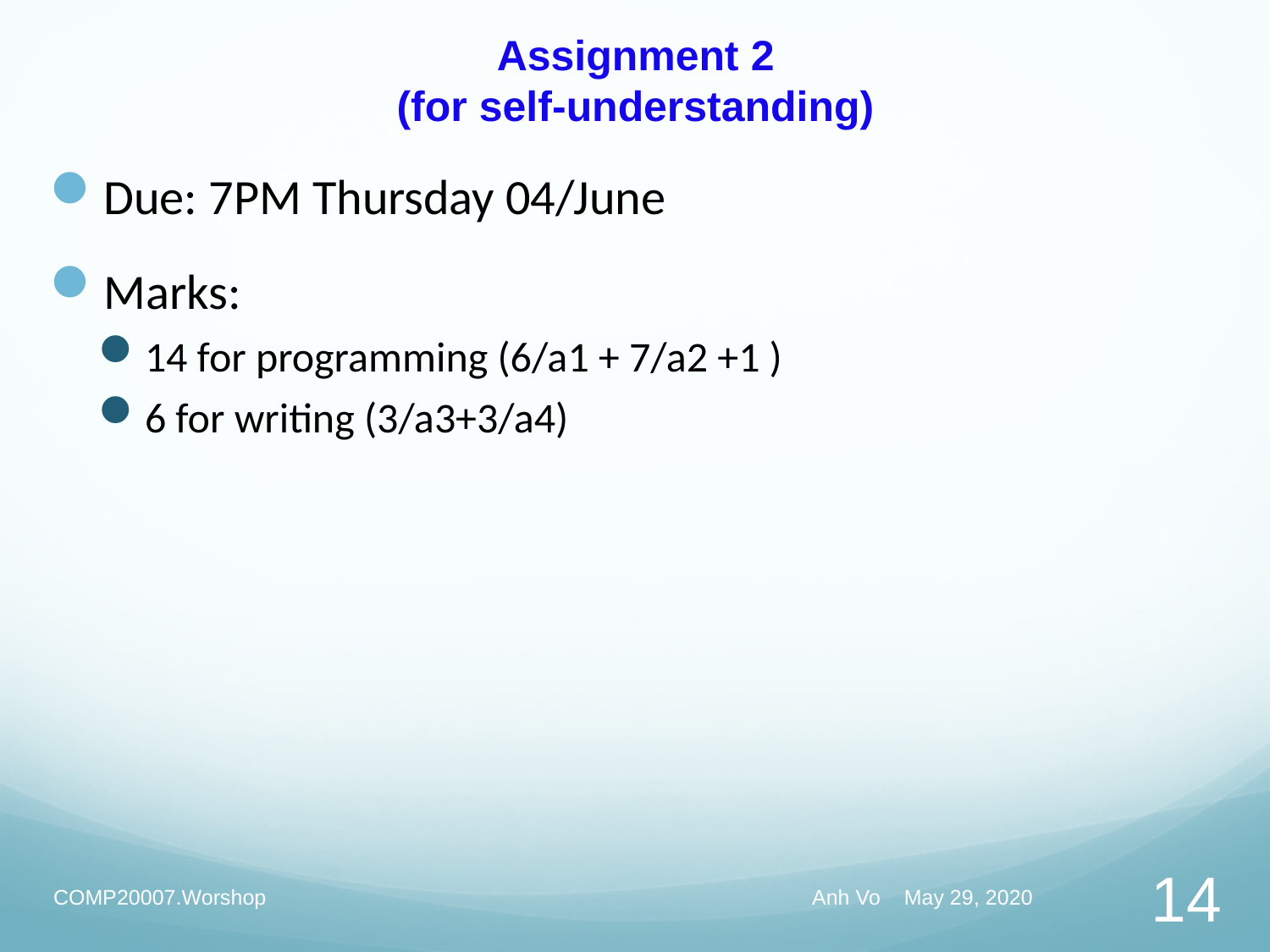

# Assignment 2 (for self-understanding)
Due: 7PM Thursday 04/June
Marks:
14 for programming (6/a1 + 7/a2 +1 )
6 for writing (3/a3+3/a4)
COMP20007.Worshop
Anh Vo    May 29, 2020
14